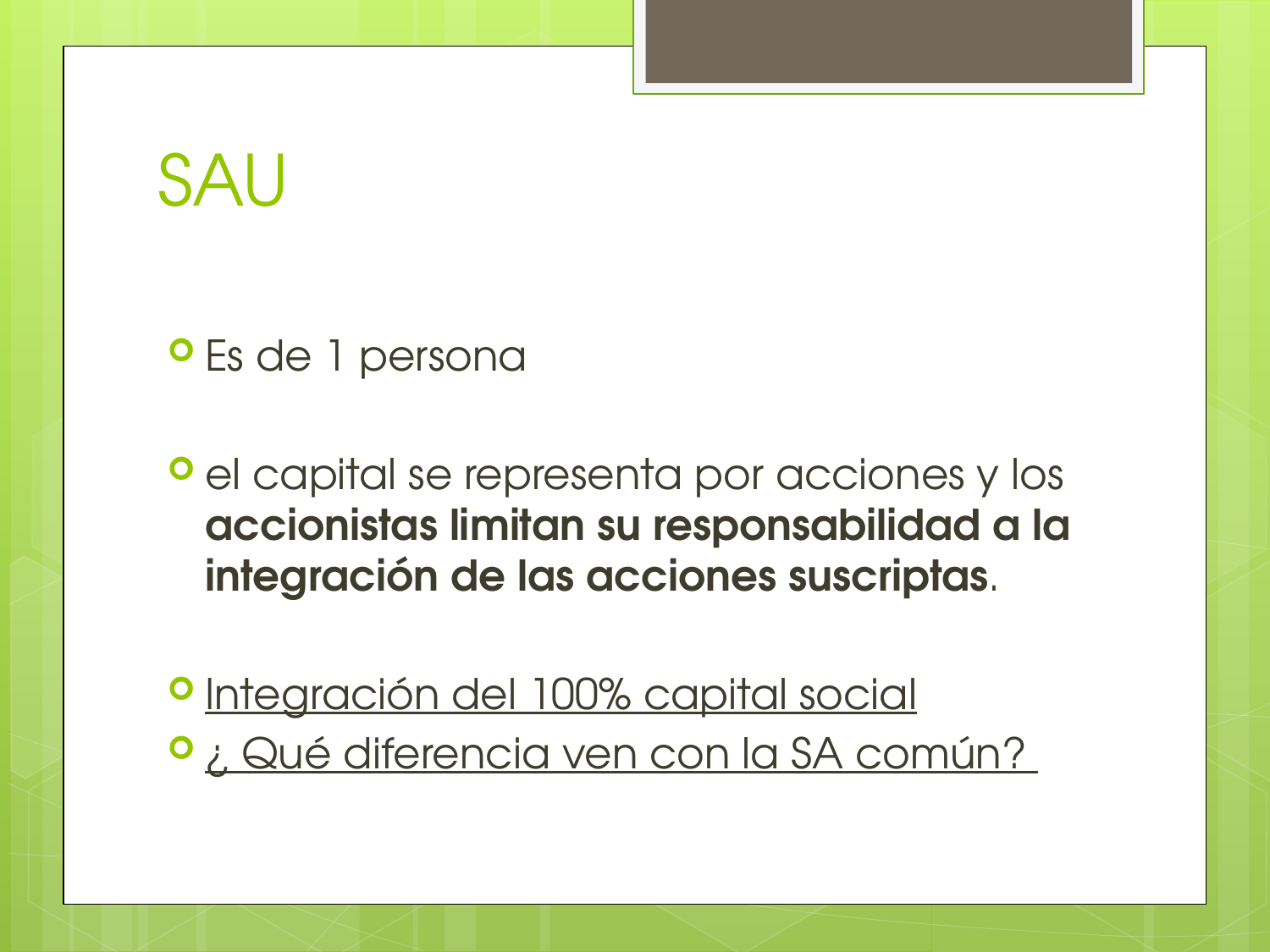

# SAU
Es de 1 persona

el capital se representa por acciones y los accionistas limitan su responsabilidad a la integración de las acciones suscriptas.

Integración del 100% capital social
¿ Qué diferencia ven con la SA común?